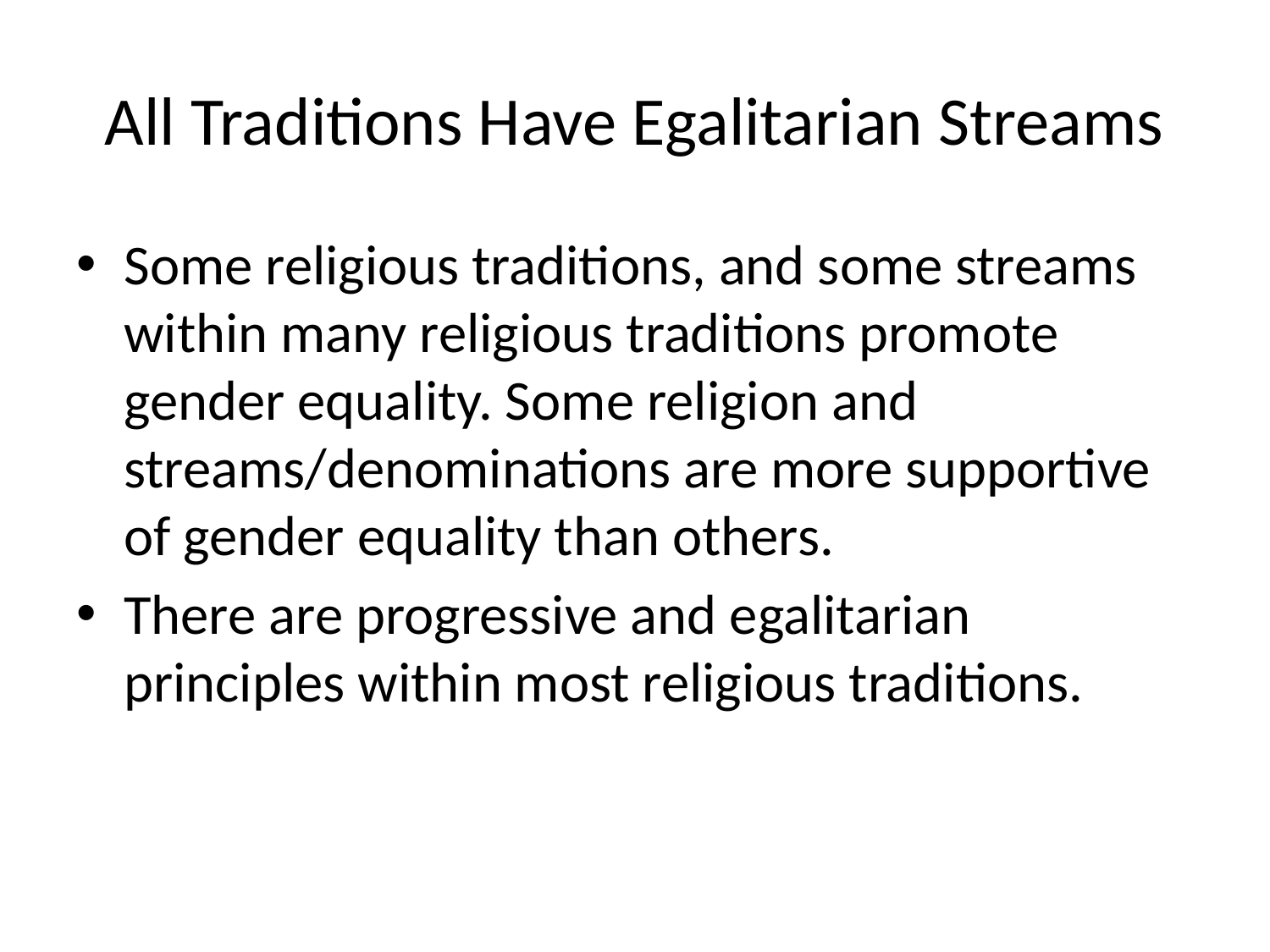

# All Traditions Have Egalitarian Streams
Some religious traditions, and some streams within many religious traditions promote gender equality. Some religion and streams/denominations are more supportive of gender equality than others.
There are progressive and egalitarian principles within most religious traditions.